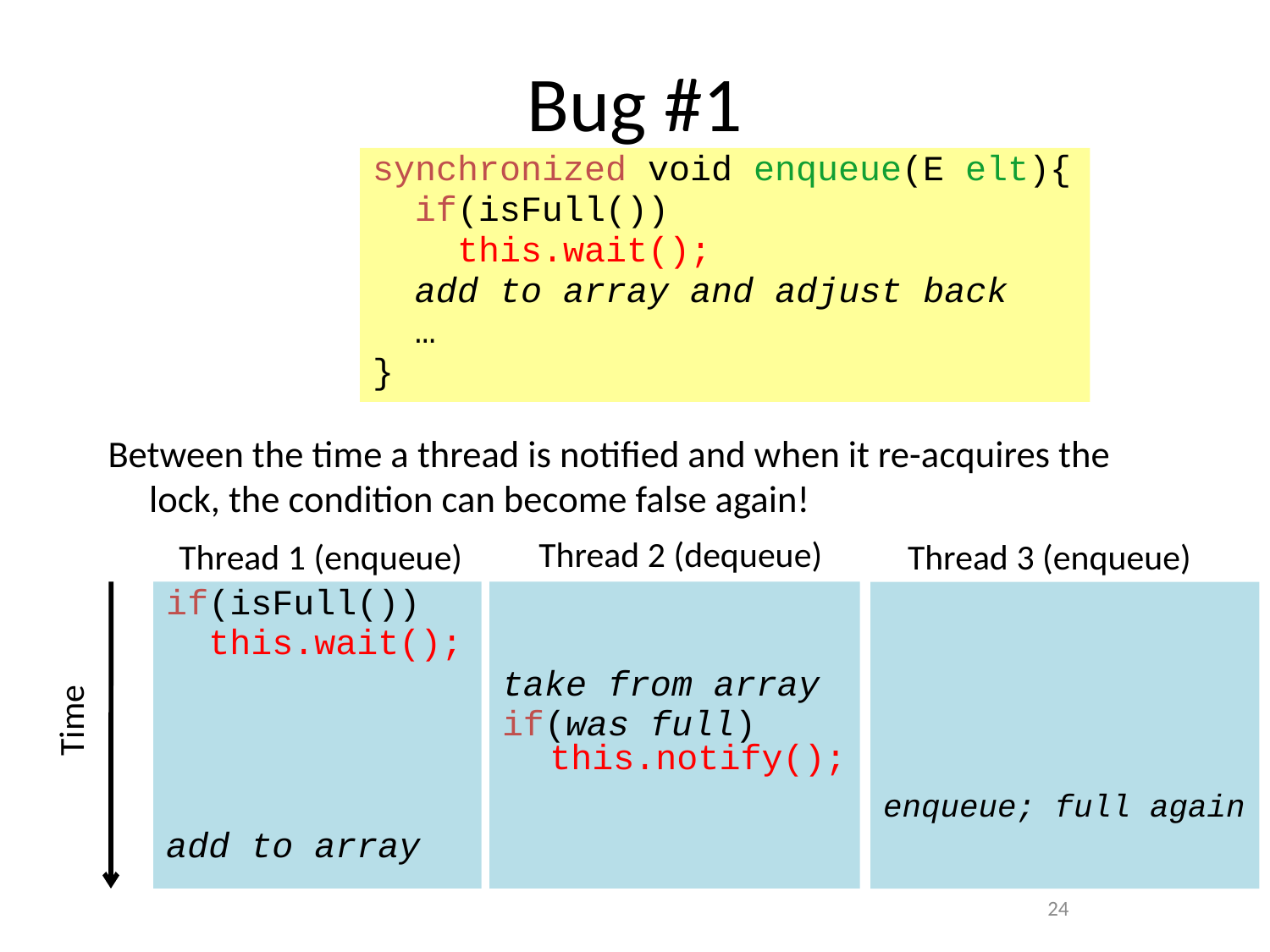

# Bug #1
synchronized void enqueue(E elt){
  if(isFull())
    this.wait();
  add to array and adjust back
  …
}
Between the time a thread is notified and when it re-acquires the lock, the condition can become false again!

Thread 2 (dequeue)
Thread 1 (enqueue)
Thread 3 (enqueue)
if(isFull())
  this.wait();

add to array

take from array
if(was full)   this.notify();

enqueue; full again
Time
24